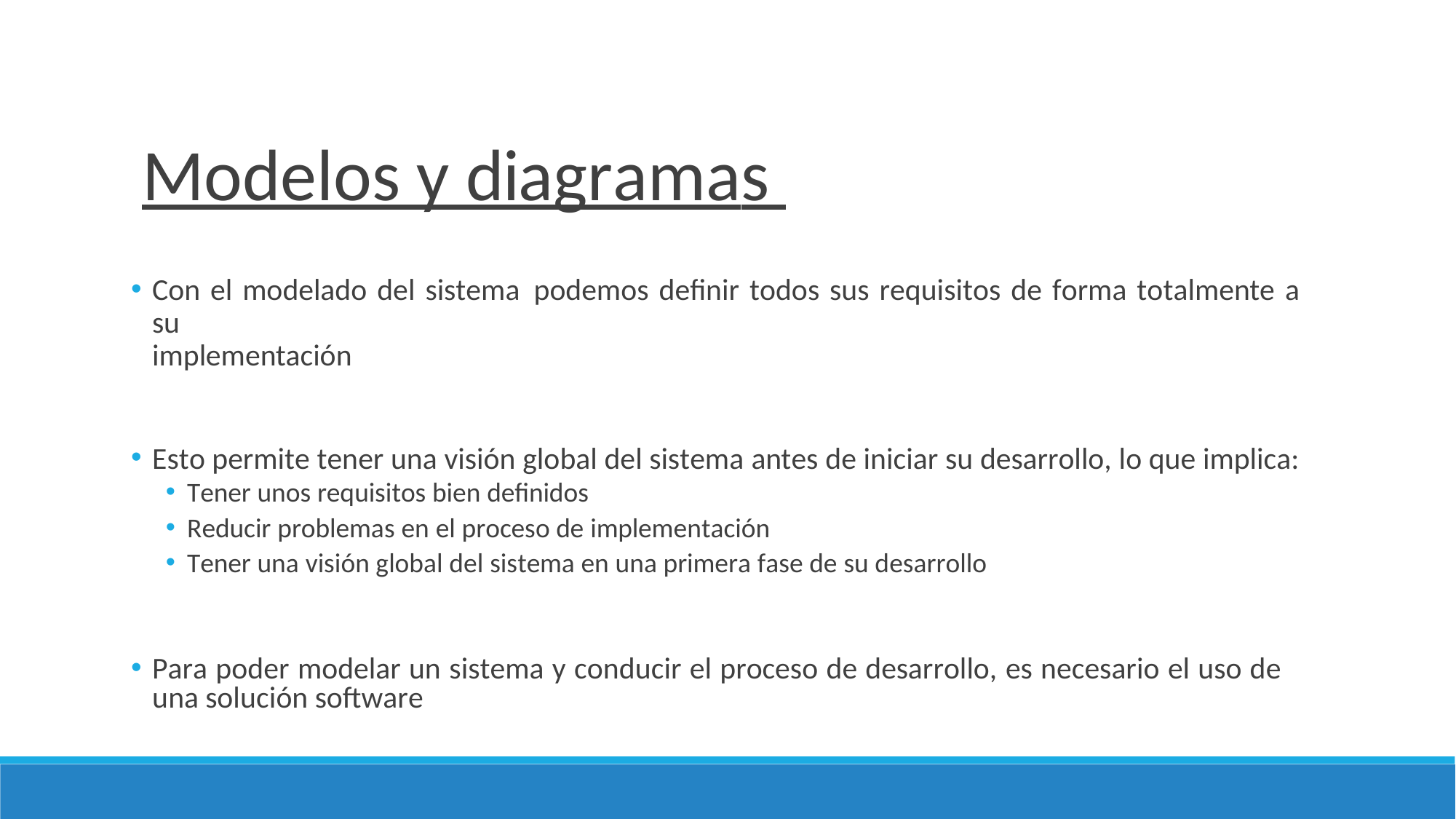

# Modelos y diagramas
Con el modelado del sistema  podemos definir todos sus requisitos de forma totalmente a su
implementación

Esto permite tener una visión global del sistema antes de iniciar su desarrollo, lo que implica:
Tener unos requisitos bien definidos
Reducir problemas en el proceso de implementación
Tener una visión global del sistema en una primera fase de su desarrollo

Para poder modelar un sistema y conducir el proceso de desarrollo, es necesario el uso de una solución software